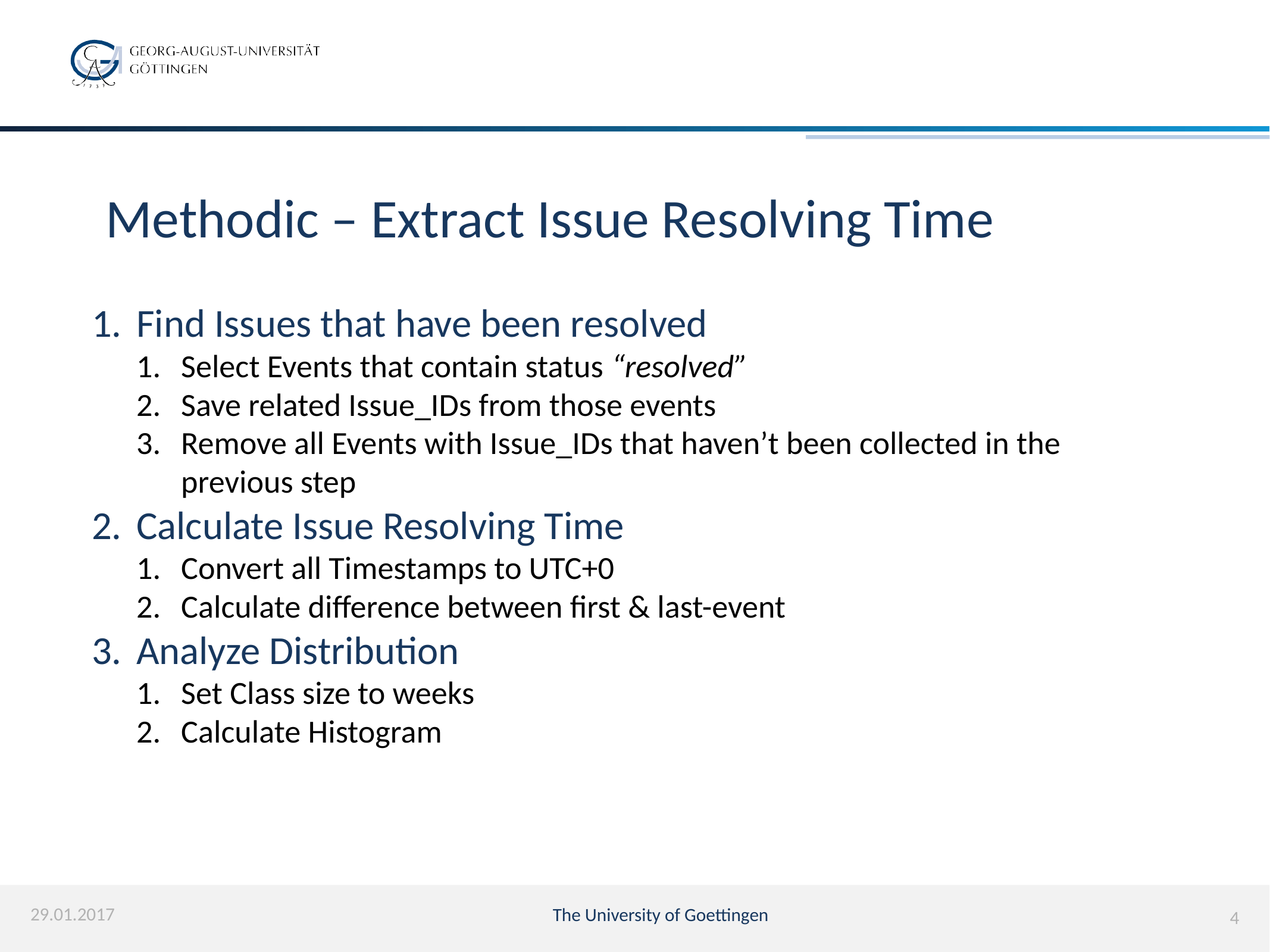

# Methodic – Extract Issue Resolving Time
Find Issues that have been resolved
Select Events that contain status “resolved”
Save related Issue_IDs from those events
Remove all Events with Issue_IDs that haven’t been collected in the previous step
Calculate Issue Resolving Time
Convert all Timestamps to UTC+0
Calculate difference between first & last-event
Analyze Distribution
Set Class size to weeks
Calculate Histogram

29.01.2017
The University of Goettingen
4